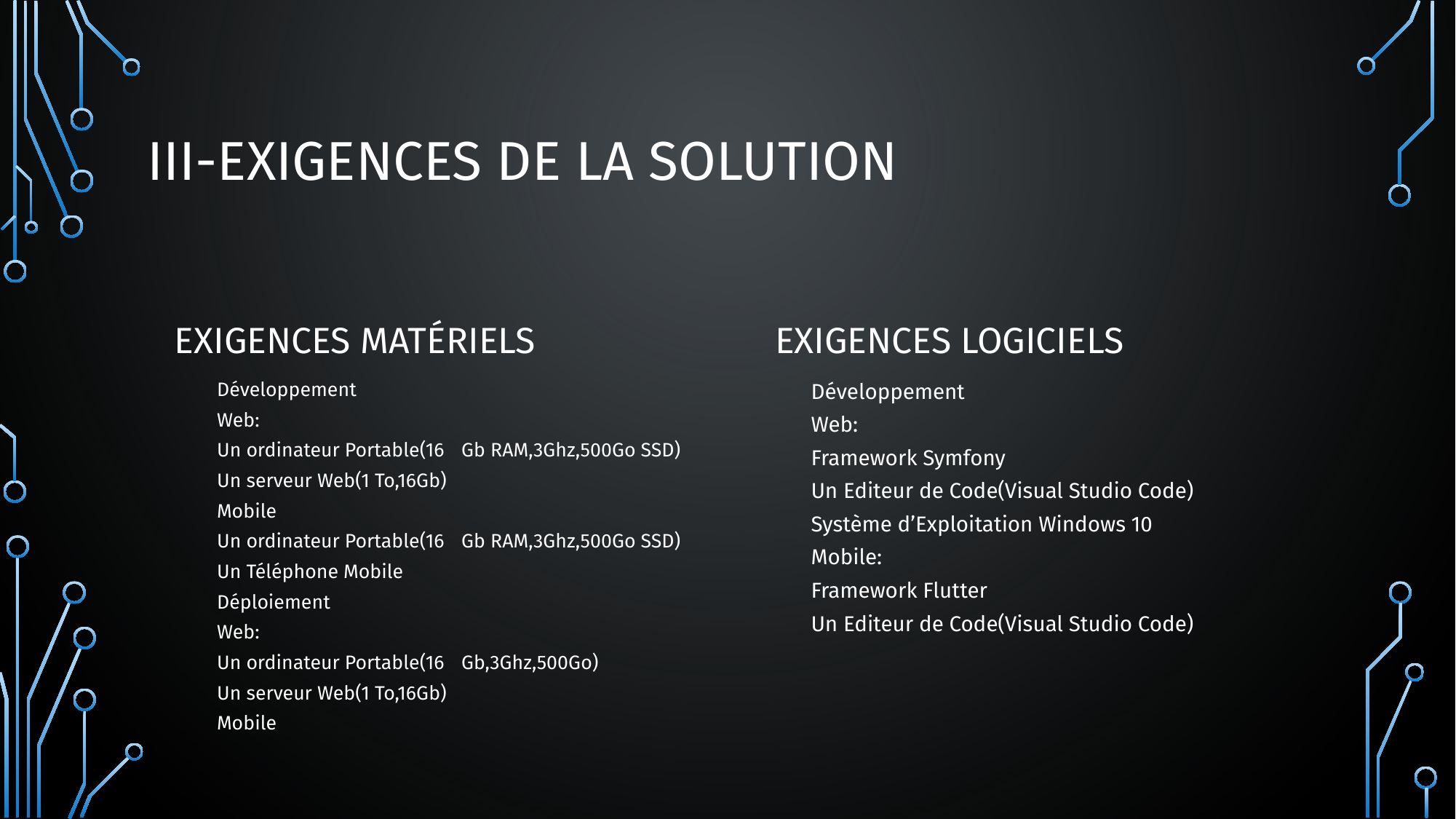

# Iii-Exigences de la solution
Exigences logiciels
Exigences matériels
Développement
	Web:
		Un ordinateur Portable(16 				Gb RAM,3Ghz,500Go SSD)
		Un serveur Web(1 To,16Gb)
	Mobile
		Un ordinateur Portable(16 				Gb RAM,3Ghz,500Go SSD)
		Un Téléphone Mobile
Déploiement
	Web:
		Un ordinateur Portable(16 				Gb,3Ghz,500Go)
		Un serveur Web(1 To,16Gb)
	Mobile

Développement
	Web:
		Framework Symfony
		Un Editeur de Code(Visual Studio Code)
		Système d’Exploitation Windows 10
	Mobile:
		Framework Flutter
		Un Editeur de Code(Visual Studio Code)